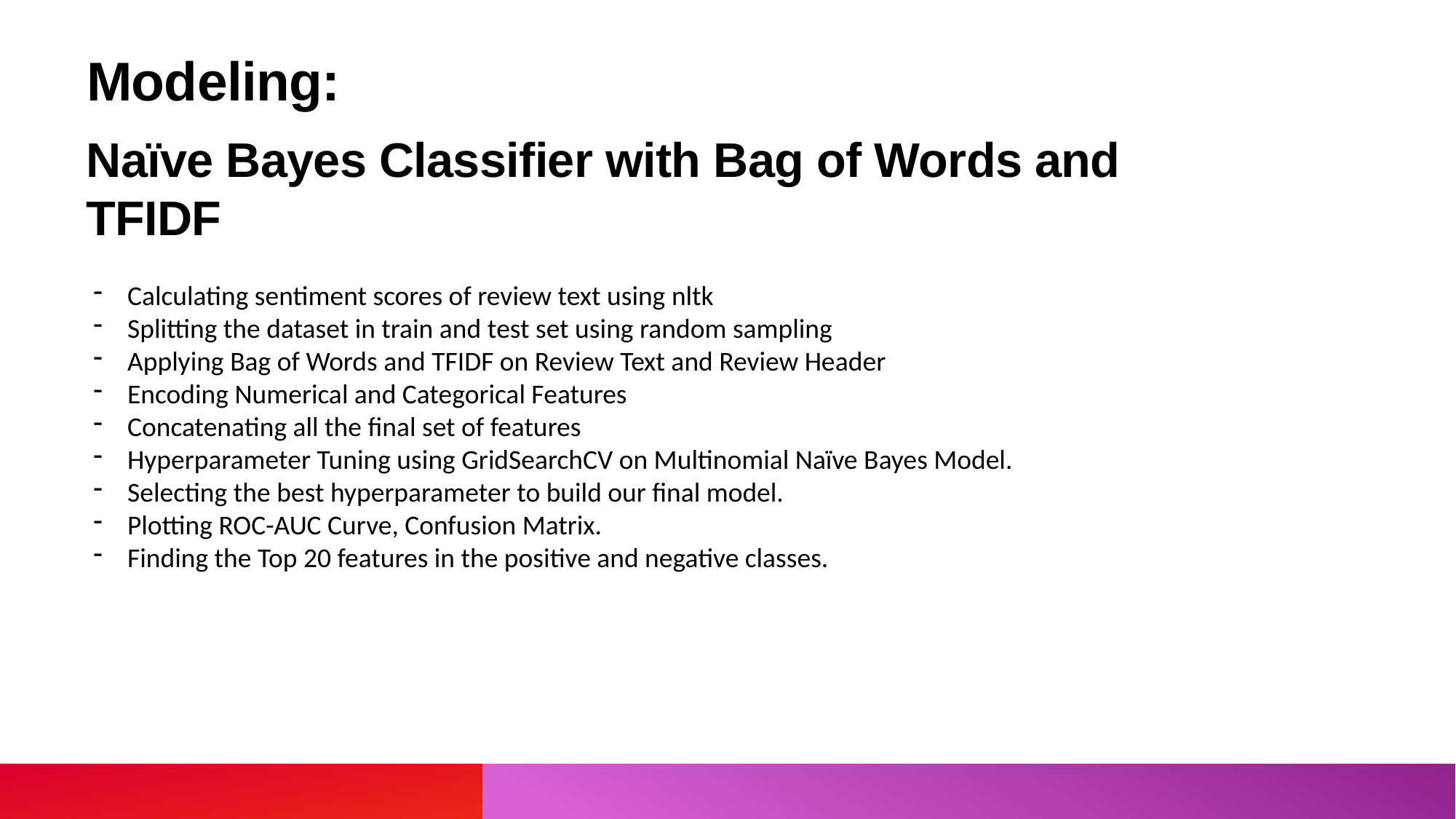

# Modeling:
Naïve Bayes Classifier with Bag of Words and TFIDF
Calculating sentiment scores of review text using nltk
Splitting the dataset in train and test set using random sampling
Applying Bag of Words and TFIDF on Review Text and Review Header
Encoding Numerical and Categorical Features
Concatenating all the final set of features
Hyperparameter Tuning using GridSearchCV on Multinomial Naïve Bayes Model.
Selecting the best hyperparameter to build our final model.
Plotting ROC-AUC Curve, Confusion Matrix.
Finding the Top 20 features in the positive and negative classes.